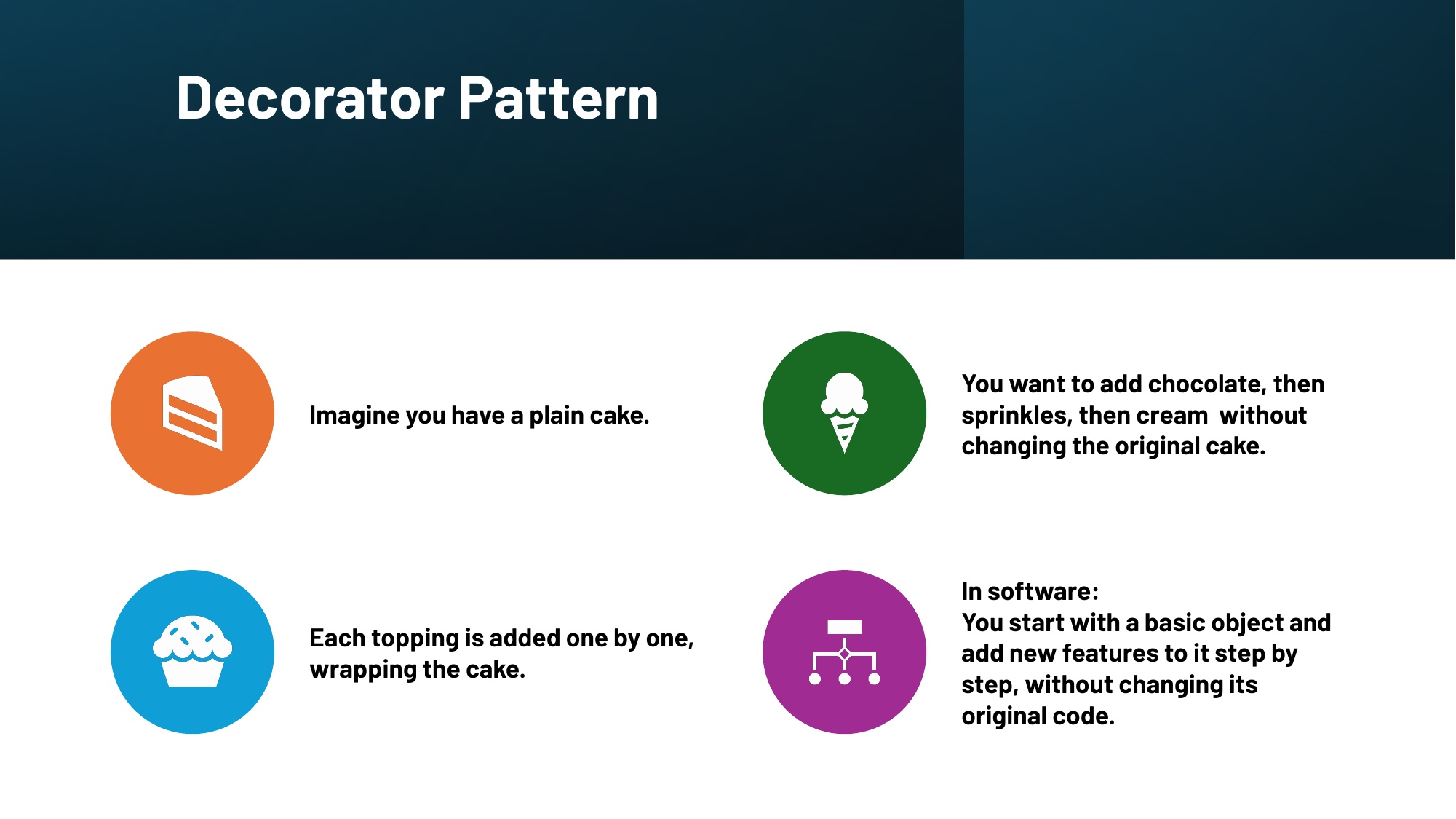

# Decorator Pattern
Imagine you have a plain cake.
You want to add chocolate, then sprinkles, then cream  without changing the original cake.
Each topping is added one by one, wrapping the cake.
In software:
You start with a basic object and add new features to it step by step, without changing its original code.